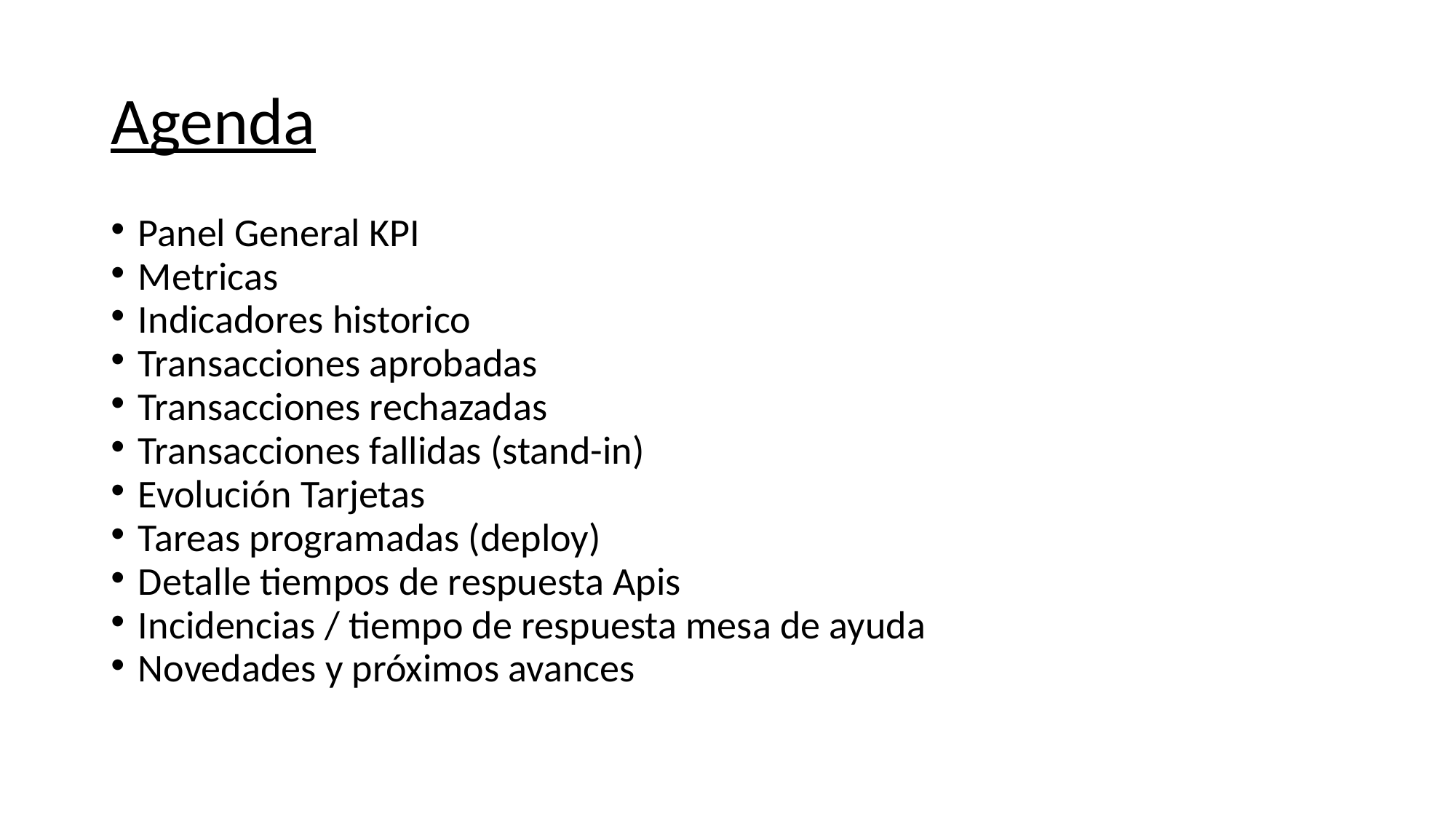

# Agenda
Panel General KPI
Metricas
Indicadores historico
Transacciones aprobadas
Transacciones rechazadas
Transacciones fallidas (stand-in)
Evolución Tarjetas
Tareas programadas (deploy)
Detalle tiempos de respuesta Apis
Incidencias / tiempo de respuesta mesa de ayuda
Novedades y próximos avances